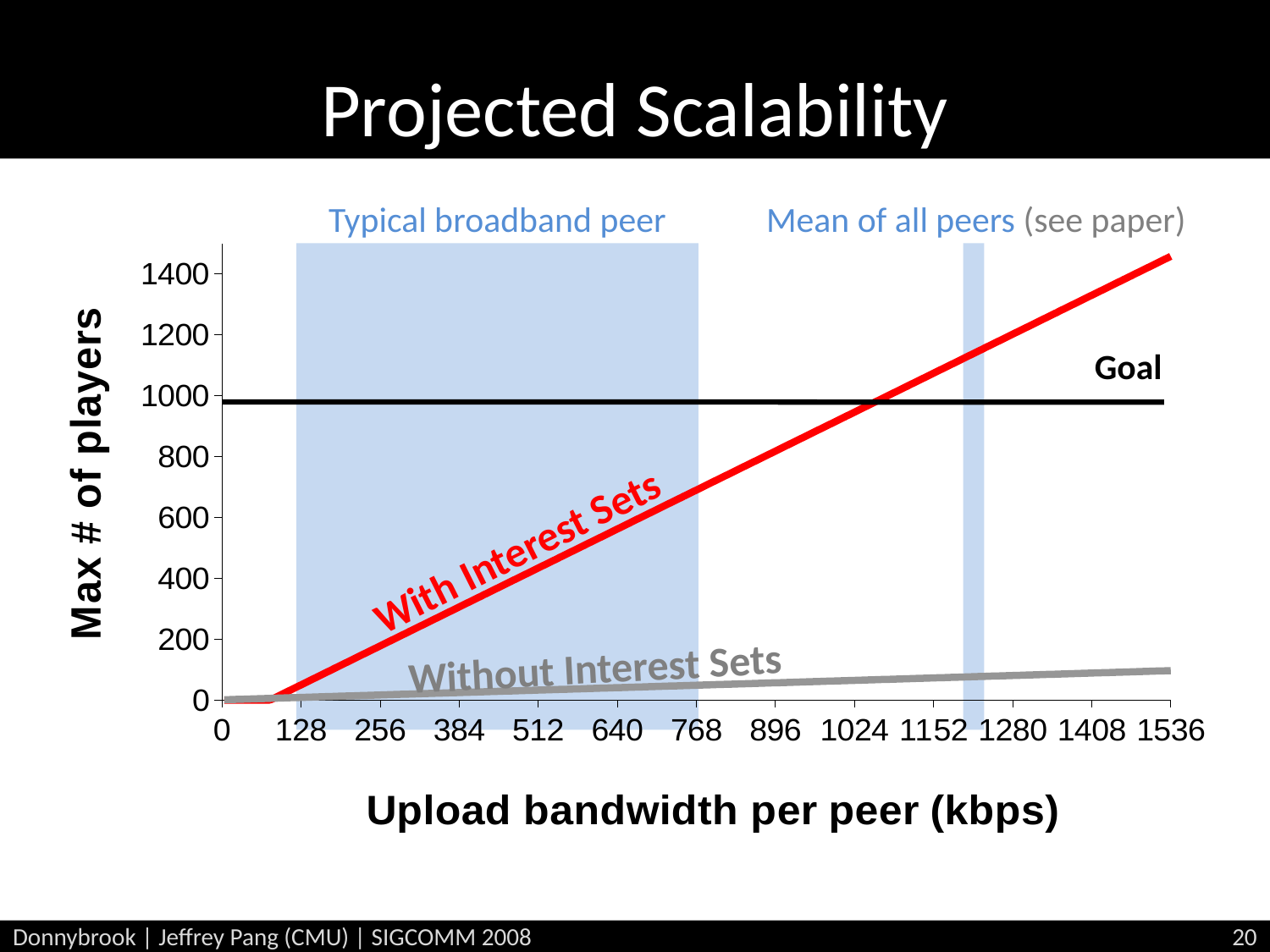

# Projected Scalability
Typical broadband peer
Mean of all peers (see paper)

### Chart

| Category | Without Donnybrook | With Donnybrook |
|---|---|---|
Goal
With Interest Sets
Without Interest Sets
Donnybrook | Jeffrey Pang (CMU) | SIGCOMM 2008
20